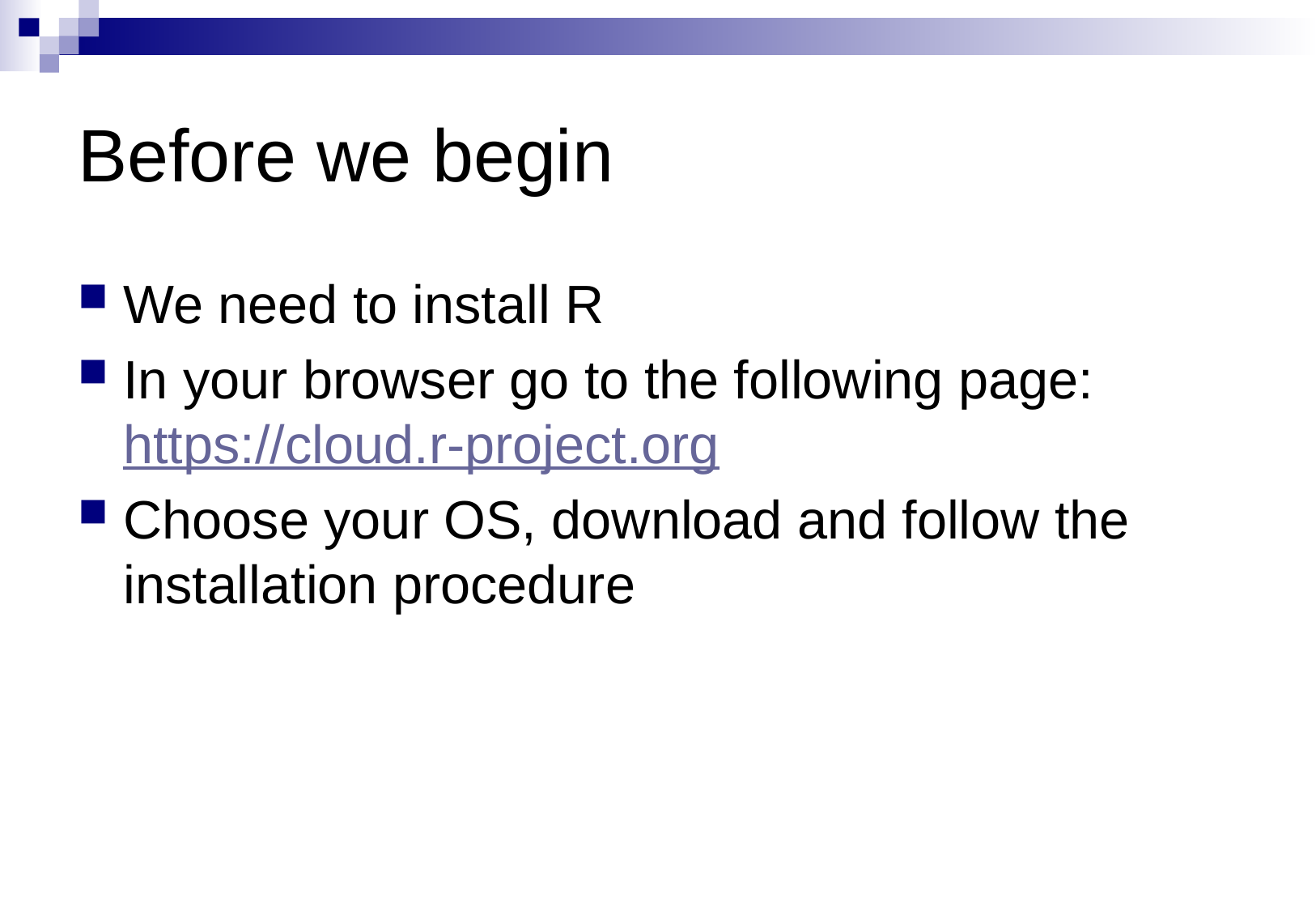

# Before we begin
We need to install R
In your browser go to the following page: https://cloud.r-project.org
Choose your OS, download and follow the installation procedure